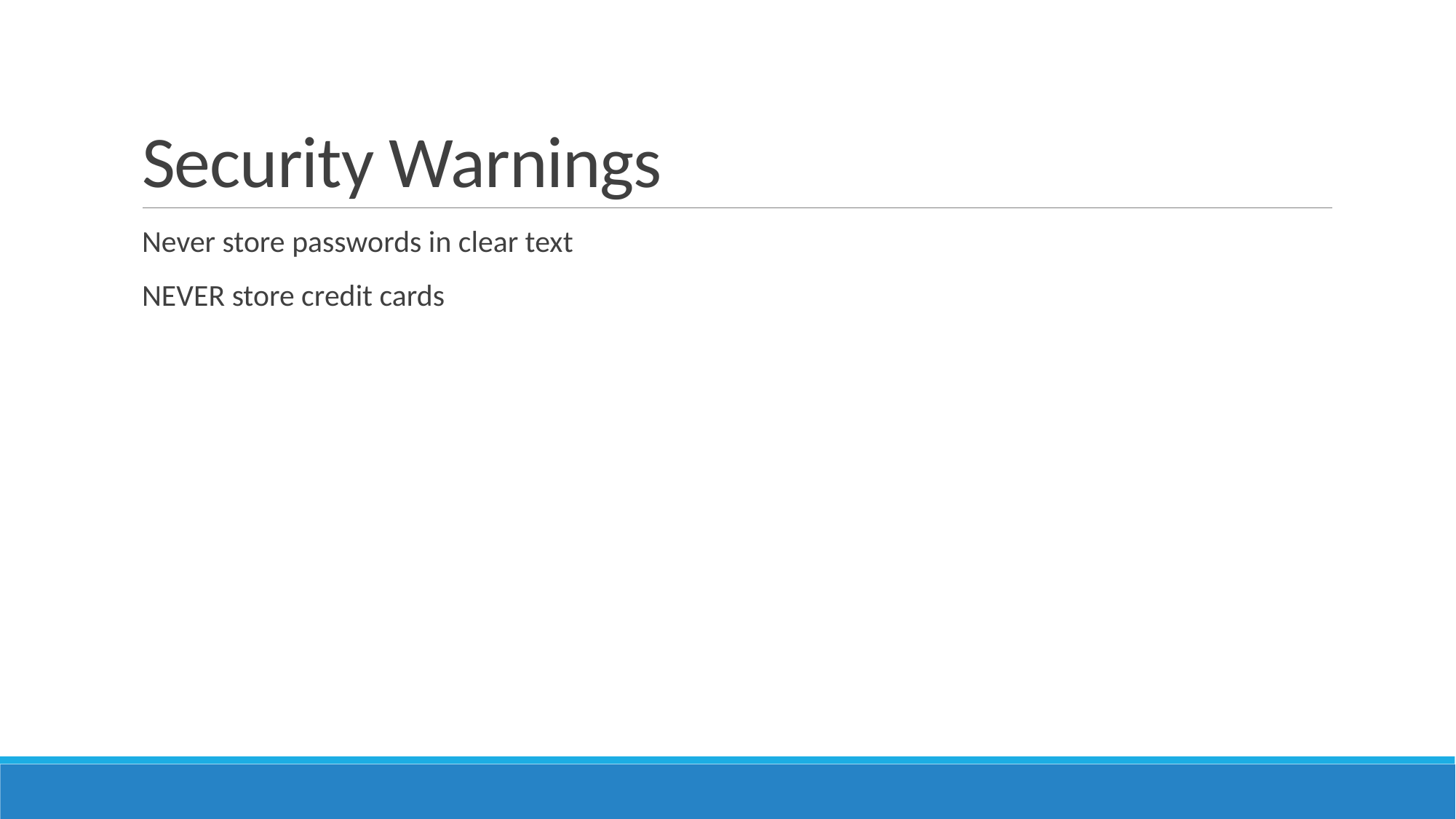

# Security Warnings
Never store passwords in clear text
NEVER store credit cards